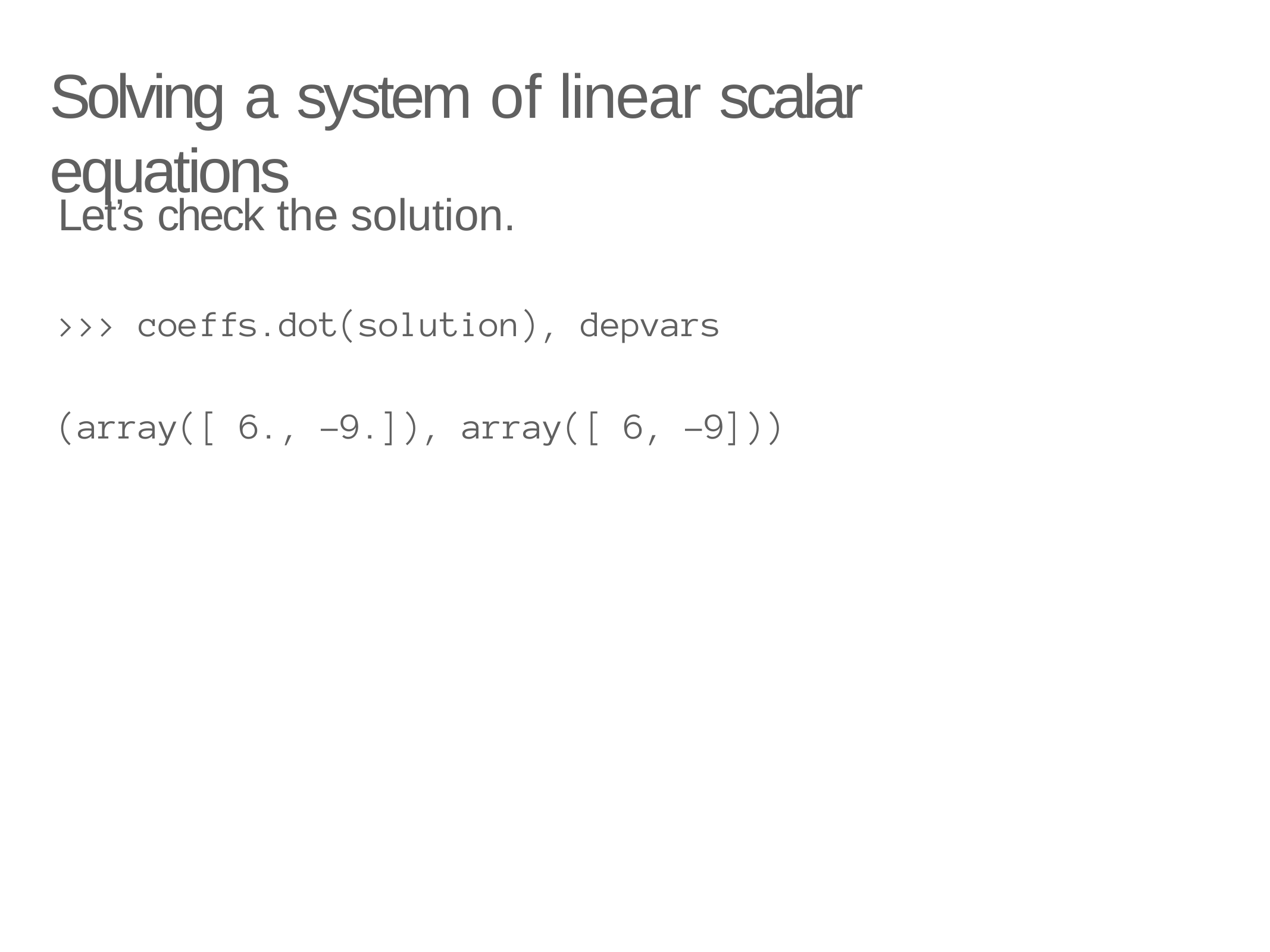

# Solving a system of linear scalar equations
Let’s check the solution.
>>> coeffs.dot(solution), depvars (array([ 6., -9.]), array([ 6, -9]))